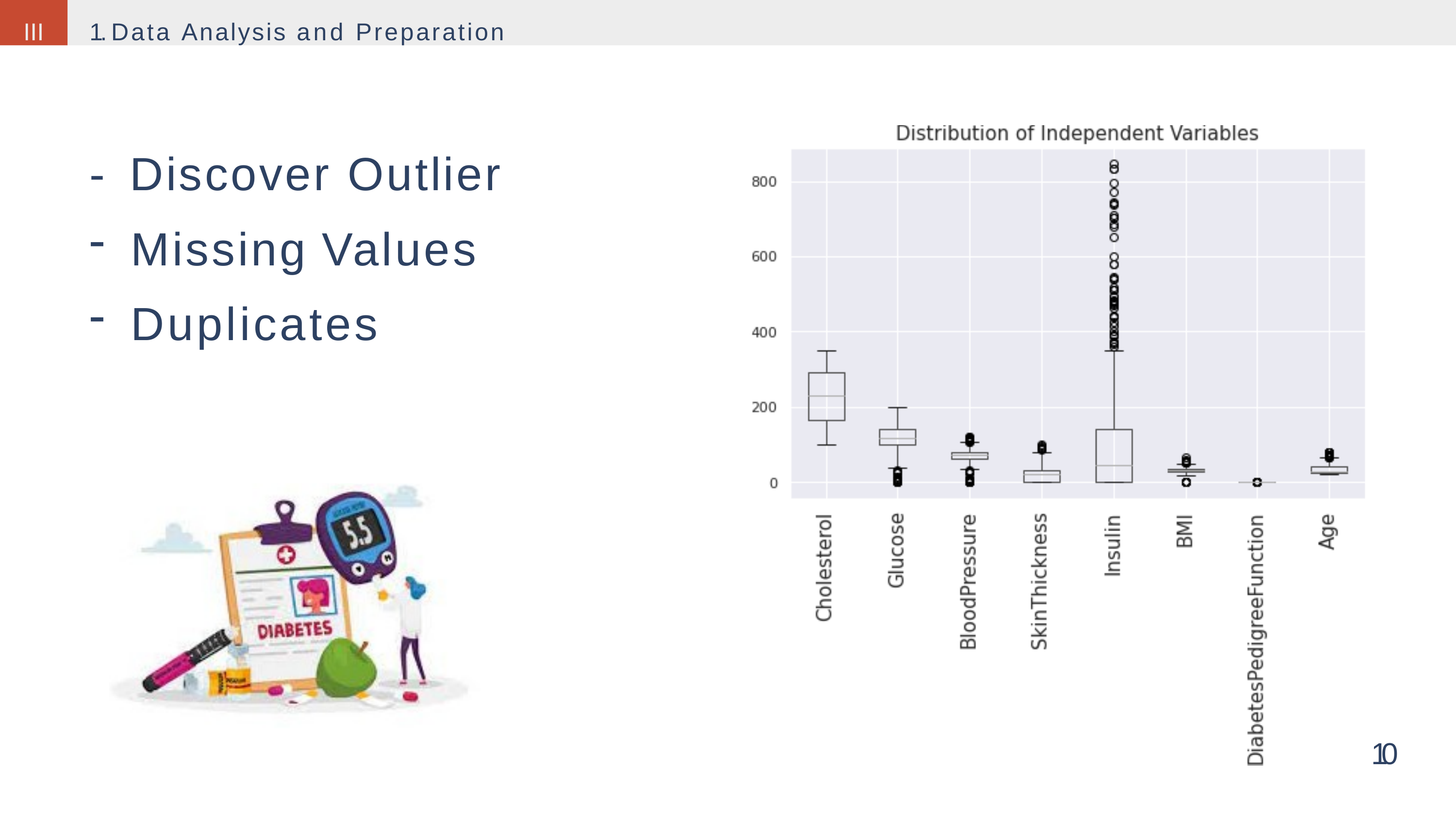

III
1. Data Analysis and Preparation

# - Discover Outlier
Missing Values
Duplicates

10